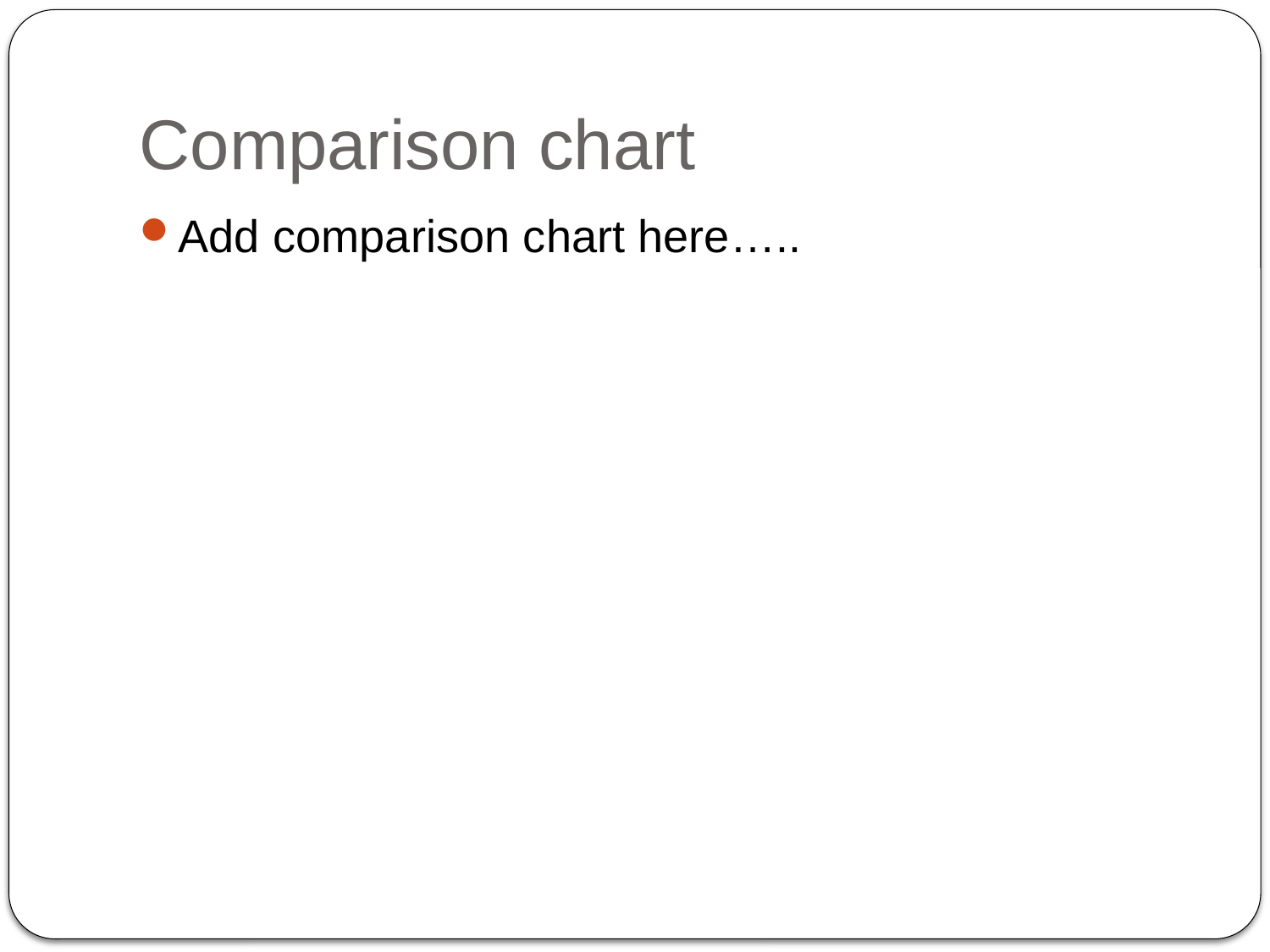

# Comparison chart
Add comparison chart here…..